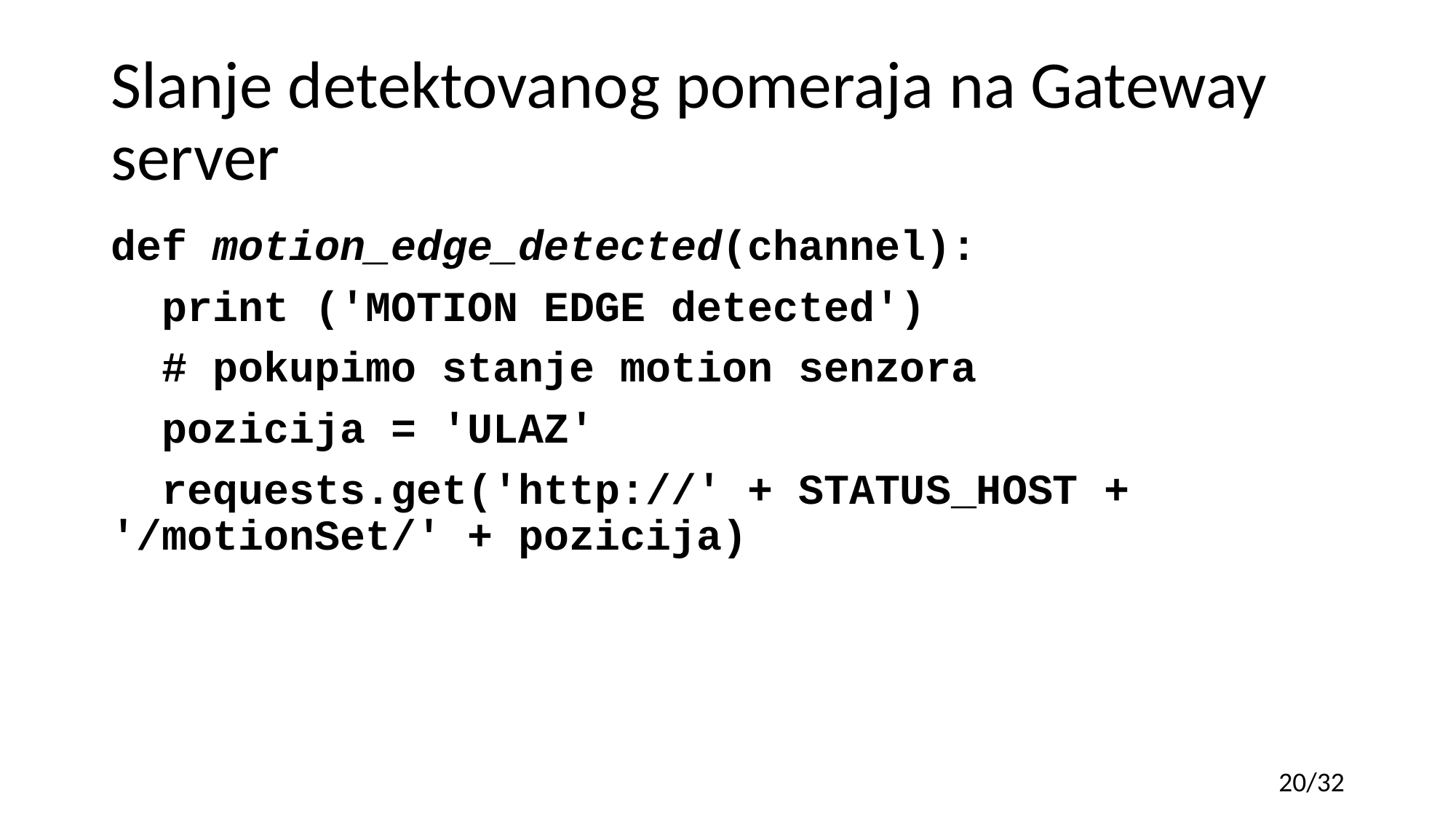

# Slanje detektovanog pomeraja na Gateway server
def motion_edge_detected(channel):
  print ('MOTION EDGE detected')
  # pokupimo stanje motion senzora
  pozicija = 'ULAZ'
  requests.get('http://' + STATUS_HOST + '/motionSet/' + pozicija)